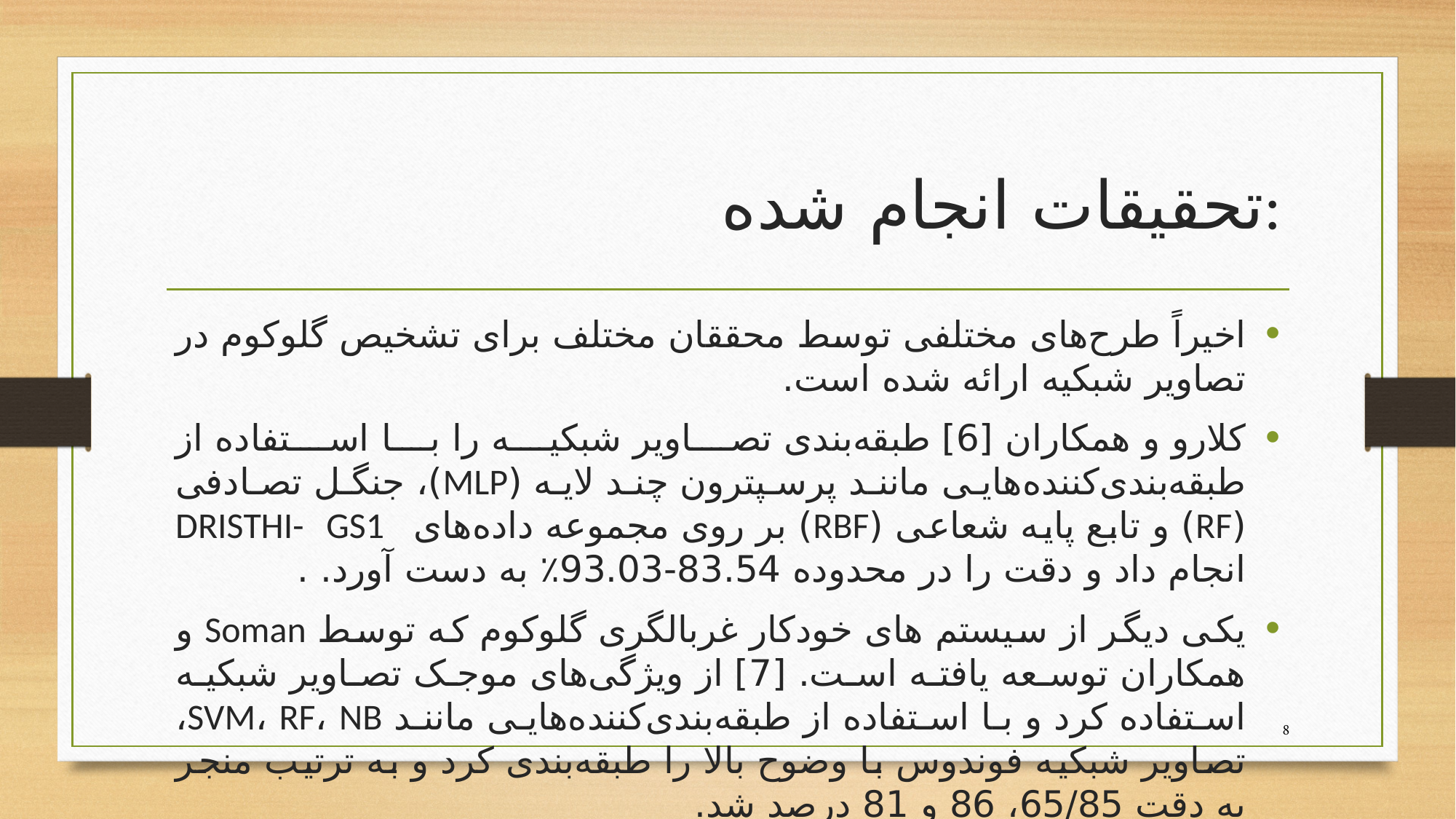

# تحقیقات انجام شده:
اخیراً طرح‌های مختلفی توسط محققان مختلف برای تشخیص گلوکوم در تصاویر شبکیه ارائه شده است.
کلارو و همکاران [6] طبقه‌بندی تصاویر شبکیه را با استفاده از طبقه‌بندی‌کننده‌هایی مانند پرسپترون چند لایه (MLP)، جنگل تصادفی (RF) و تابع پایه شعاعی (RBF) بر روی مجموعه داده‌های  DRISTHI-  GS1 انجام داد و دقت را در محدوده 83.54-93.03٪ به دست آورد. .
یکی دیگر از سیستم های خودکار غربالگری گلوکوم که توسط Soman و همکاران توسعه یافته است. [7] از ویژگی‌های موجک تصاویر شبکیه استفاده کرد و با استفاده از طبقه‌بندی‌کننده‌هایی مانند SVM، RF، NB، تصاویر شبکیه فوندوس با وضوح بالا را طبقه‌بندی کرد و به ترتیب منجر به دقت 65/85، 86 و 81 درصد شد.

8